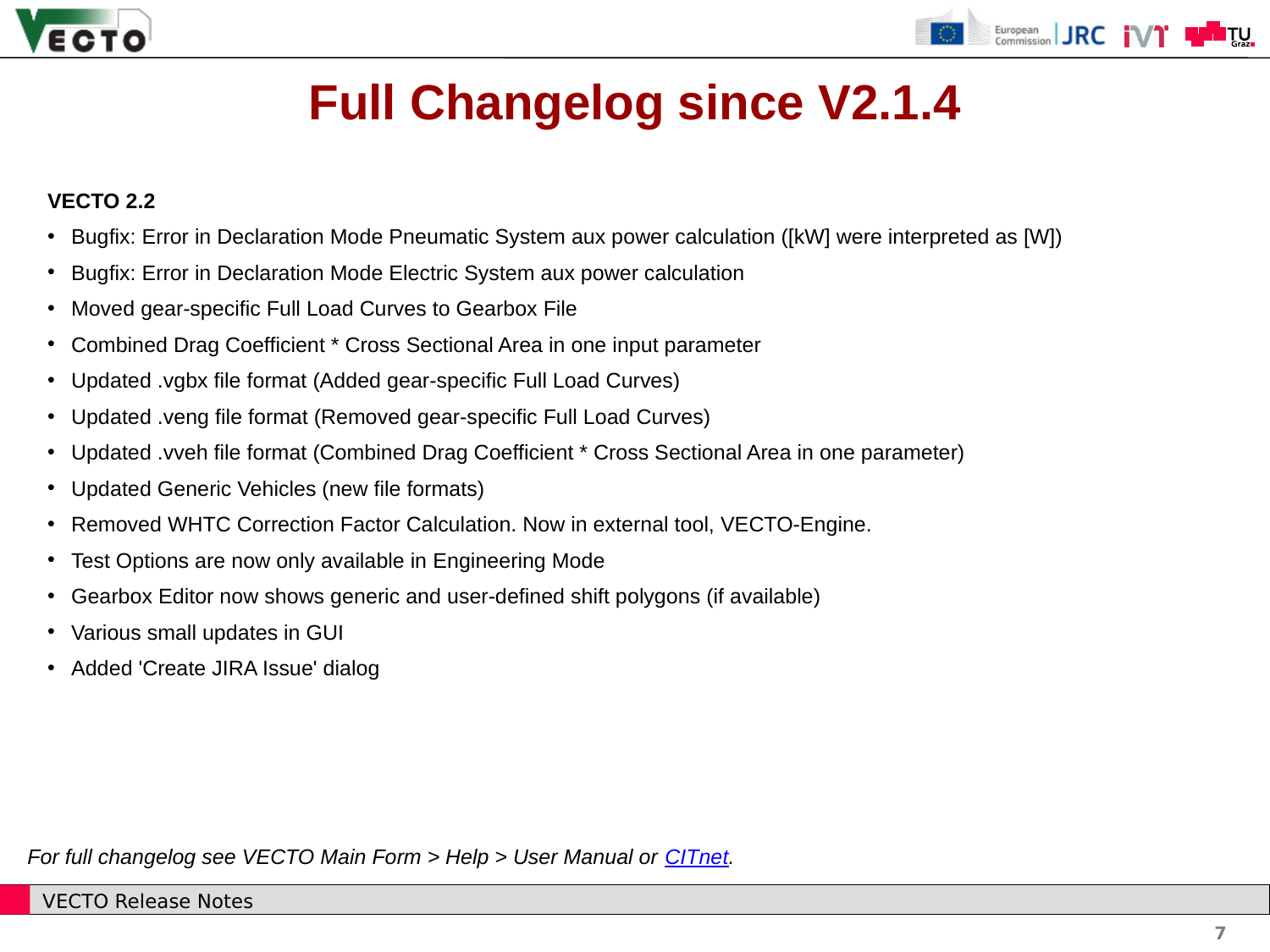

Full Changelog since V2.1.4
VECTO 2.2
Bugfix: Error in Declaration Mode Pneumatic System aux power calculation ([kW] were interpreted as [W])
Bugfix: Error in Declaration Mode Electric System aux power calculation
Moved gear-specific Full Load Curves to Gearbox File
Combined Drag Coefficient * Cross Sectional Area in one input parameter
Updated .vgbx file format (Added gear-specific Full Load Curves)
Updated .veng file format (Removed gear-specific Full Load Curves)
Updated .vveh file format (Combined Drag Coefficient * Cross Sectional Area in one parameter)
Updated Generic Vehicles (new file formats)
Removed WHTC Correction Factor Calculation. Now in external tool, VECTO-Engine.
Test Options are now only available in Engineering Mode
Gearbox Editor now shows generic and user-defined shift polygons (if available)
Various small updates in GUI
Added 'Create JIRA Issue' dialog
For full changelog see VECTO Main Form > Help > User Manual or CITnet.